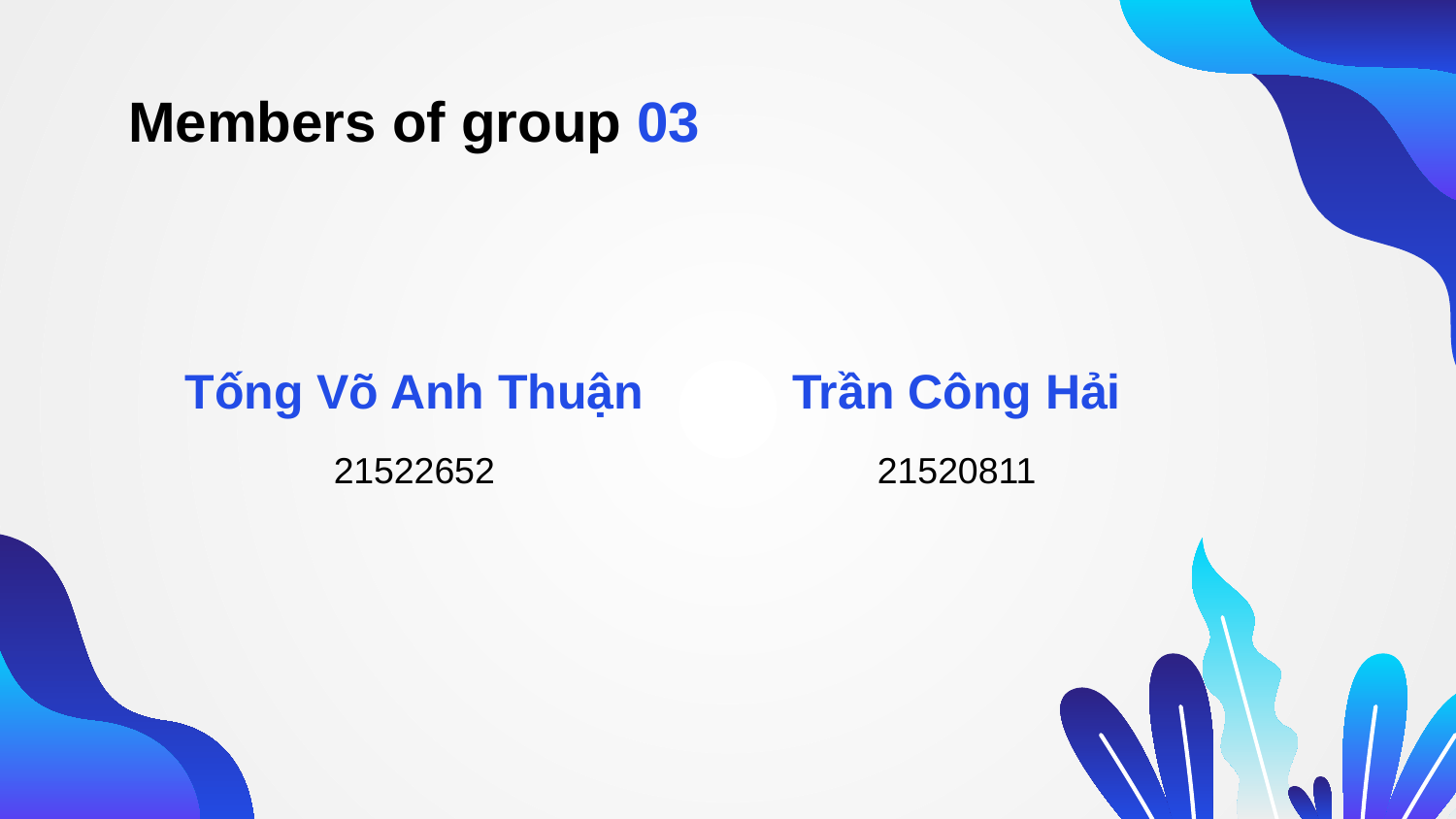

Members of group 03
# Tống Võ Anh Thuận
Trần Công Hải
21522652
21520811